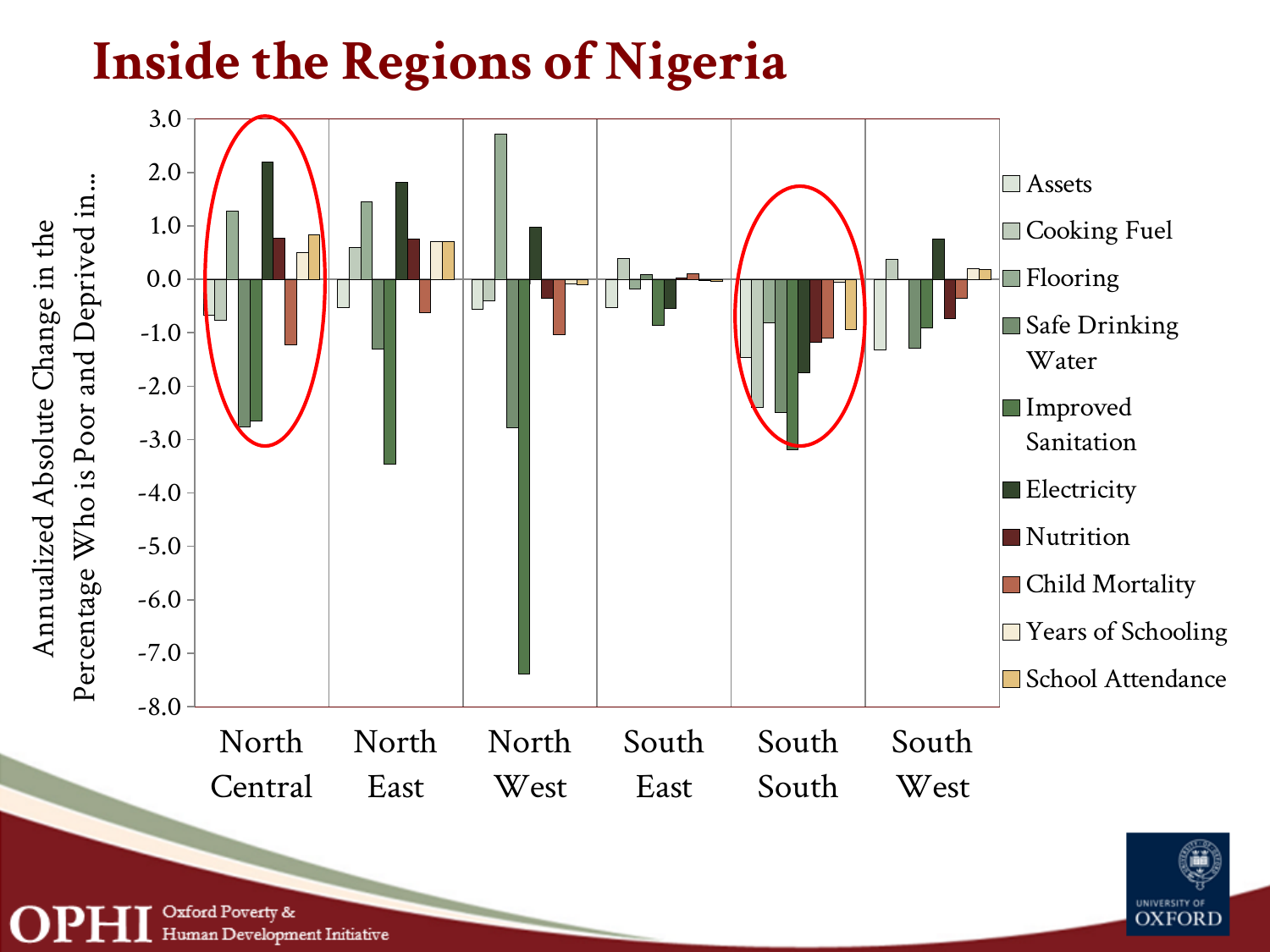

Inside the Regions of Nigeria

### Chart

| Category | Assets | Cooking Fuel | Flooring | Safe Drinking Water | Improved Sanitation | Electricity | Nutrition | Child Mortality | Years of Schooling | School Attendance |
|---|---|---|---|---|---|---|---|---|---|---|
| North Central | -0.667910800000001 | -0.766452 | 1.276993 | -2.758431 | -2.644823 | 2.192918 | 0.769801700000001 | -1.227458 | 0.5007505 | 0.8367115 |
| North East | -0.5238617 | 0.593472299999999 | 1.443789 | -1.303357 | -3.452095999999996 | 1.81176 | 0.760179200000001 | -0.6233864 | 0.712938 | 0.708909600000001 |
| North West | -0.556480399999999 | -0.4087158 | 2.722913 | -2.780223 | -7.395553999999993 | 0.969708300000001 | -0.350087 | -1.042236 | -0.0863968 | -0.0968552 |
| South East | -0.534307699999999 | 0.395379200000001 | -0.1876322 | 0.0837986000000001 | -0.8554108 | -0.552363199999999 | 0.0178324 | 0.1071896 | -0.0278308000000001 | -0.0438892 |
| South South | -1.465730999999998 | -2.401983 | -0.8166237 | -2.496235999999997 | -3.190882 | -1.755679999999998 | -1.173935 | -1.105394999999998 | -0.0582856 | -0.9419514 |
| South West | -1.328676 | 0.3789662 | -0.0116688 | -1.292249 | -0.9051892 | 0.749499000000001 | -0.7369264 | -0.357928100000001 | 0.1927949 | 0.1788717 |